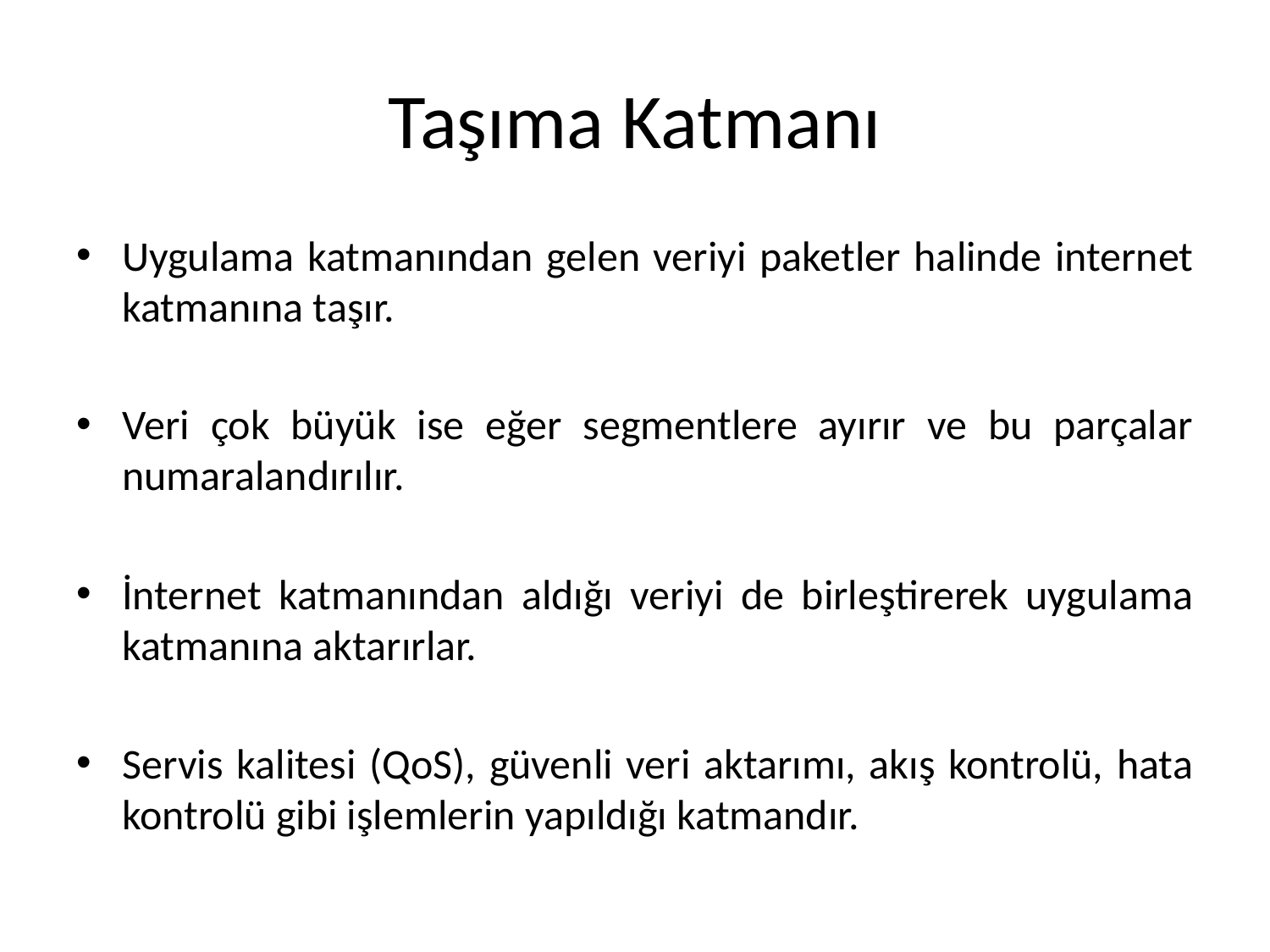

# Taşıma Katmanı
Uygulama katmanından gelen veriyi paketler halinde internet katmanına taşır.

Veri çok büyük ise eğer segmentlere ayırır ve bu parçalar numaralandırılır.

İnternet katmanından aldığı veriyi de birleştirerek uygulama katmanına aktarırlar.

Servis kalitesi (QoS), güvenli veri aktarımı, akış kontrolü, hata kontrolü gibi işlemlerin yapıldığı katmandır.